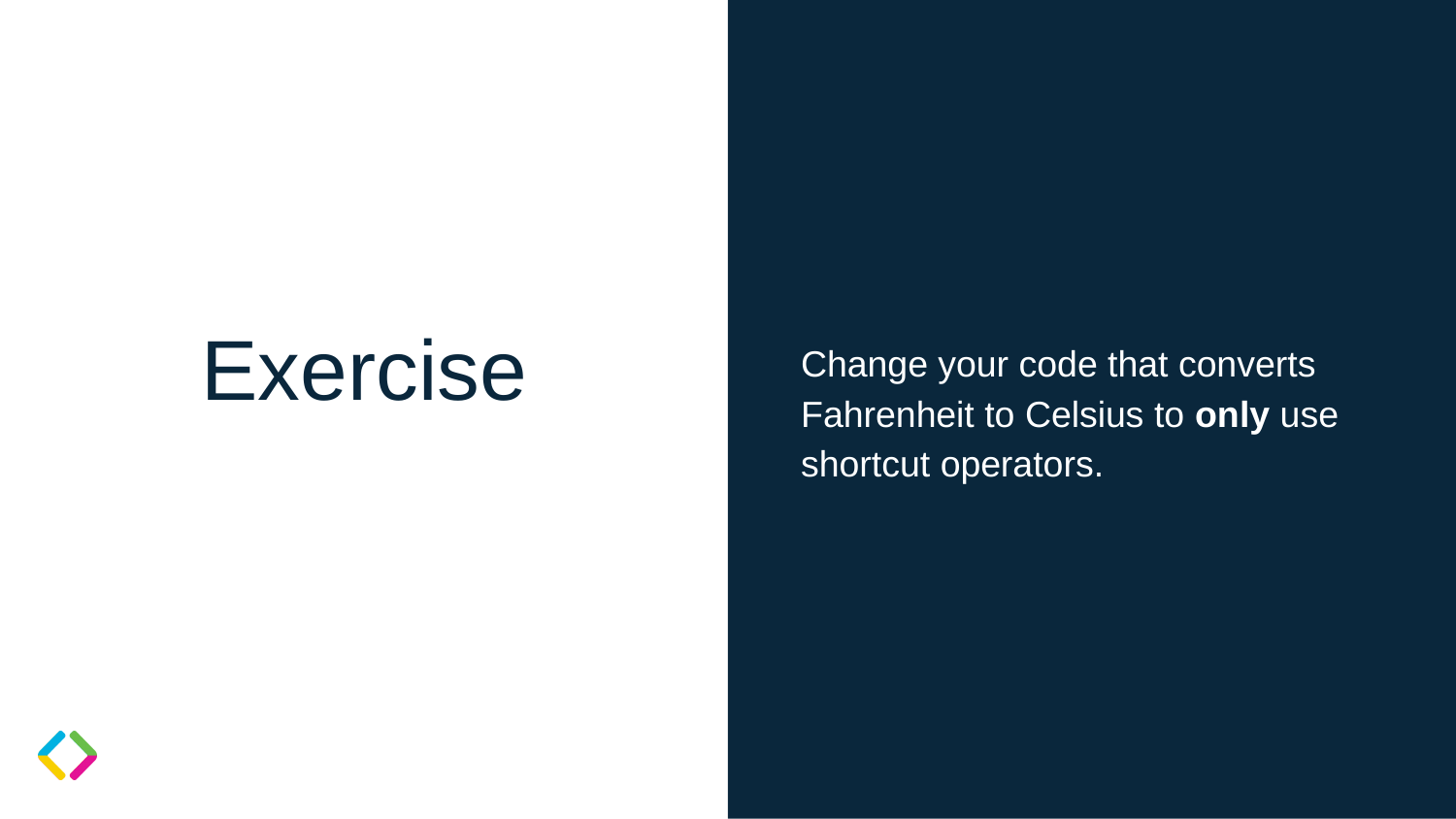

Change your code that converts Fahrenheit to Celsius to only use shortcut operators.
# Exercise